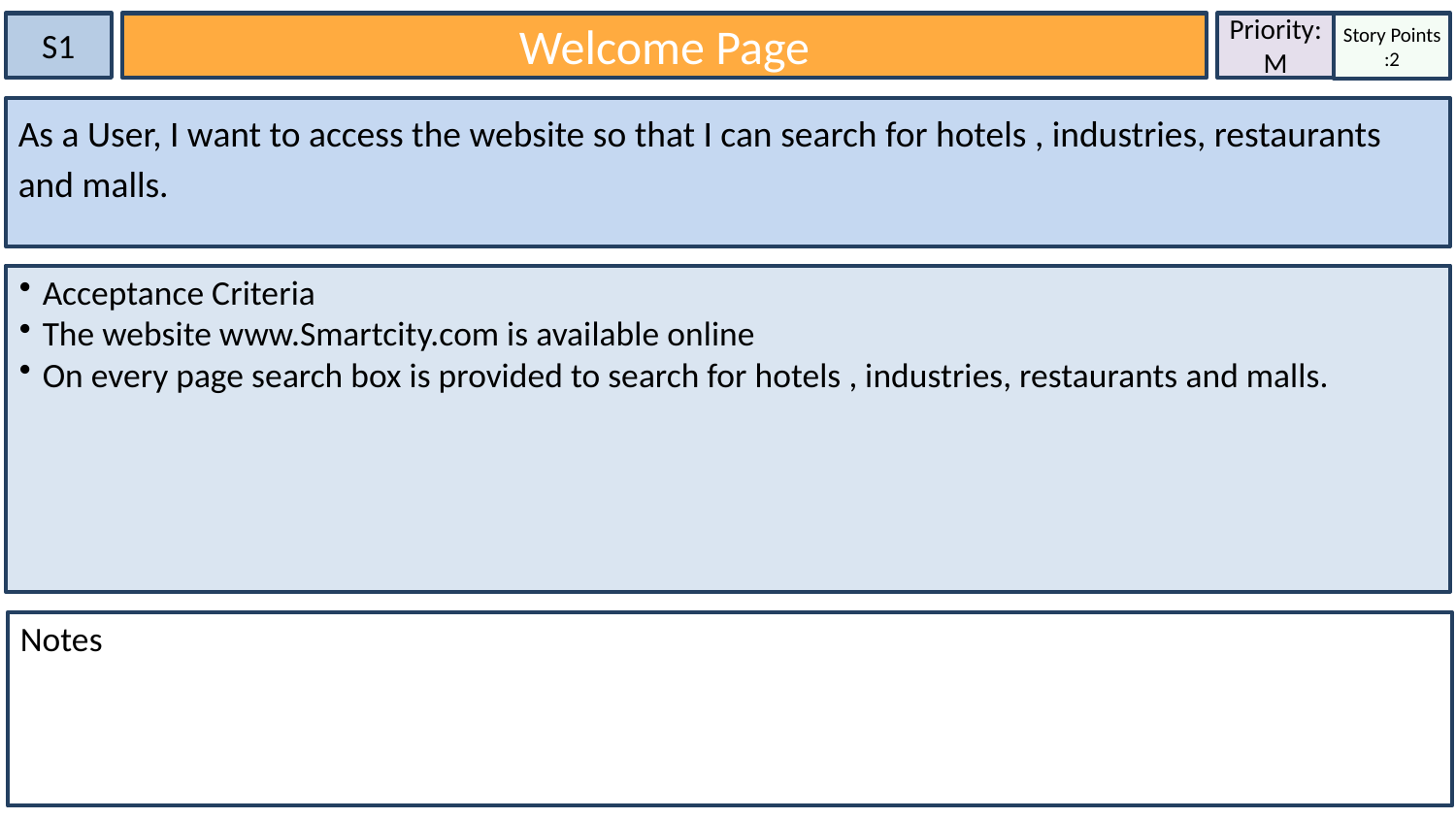

Story Points
:2

S1
Welcome Page
Priority:
M
As a User, I want to access the website so that I can search for hotels , industries, restaurants and malls.
Acceptance Criteria
The website www.Smartcity.com is available online
On every page search box is provided to search for hotels , industries, restaurants and malls.
Notes